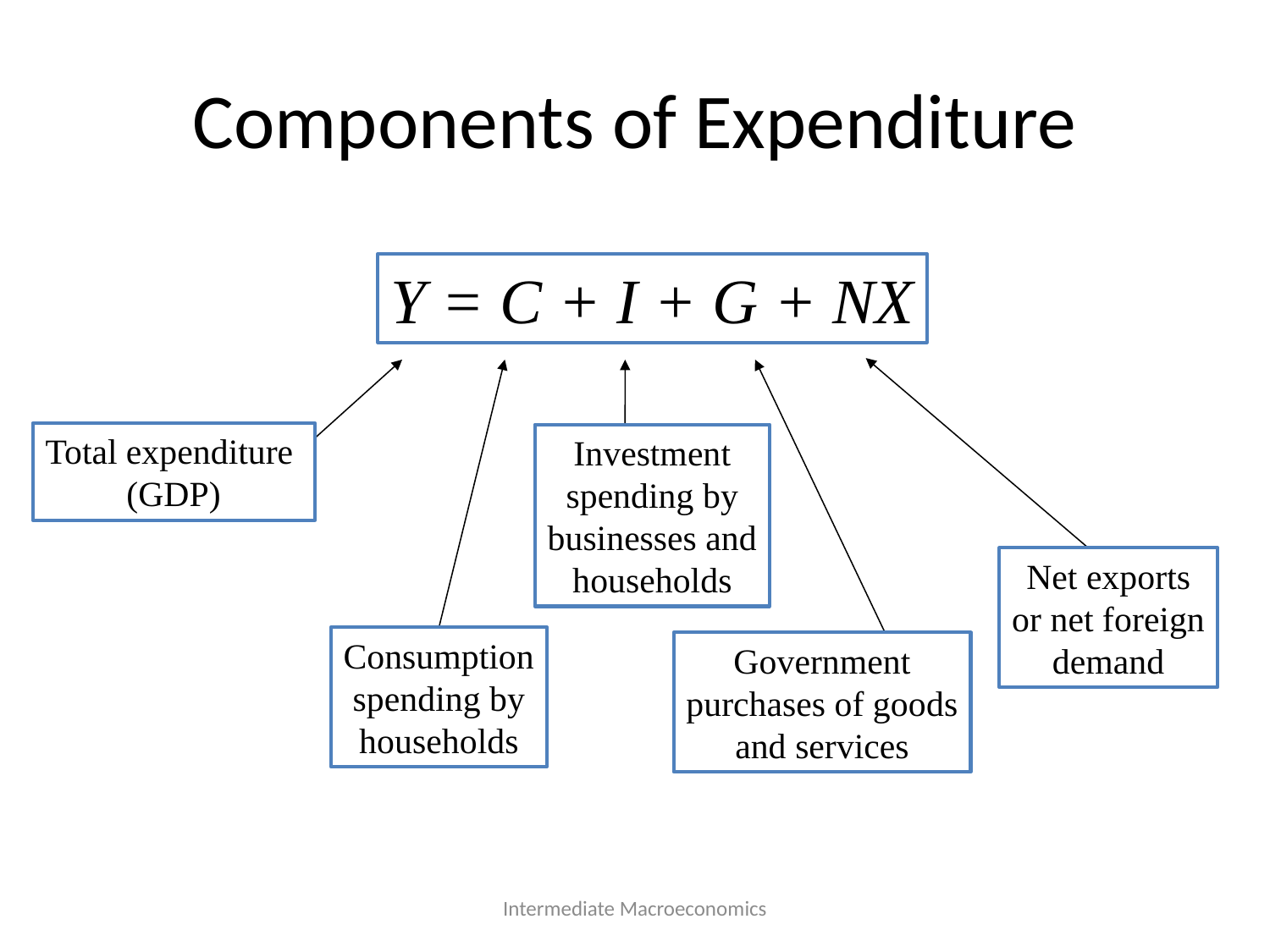

# Components of Expenditure
Y = C + I + G + NX

Net exports
or net foreign
demand

Investment
spending by
businesses and
households

Consumption
spending by
households

Total expenditure
(GDP)

Government
purchases of goods
and services
Intermediate Macroeconomics